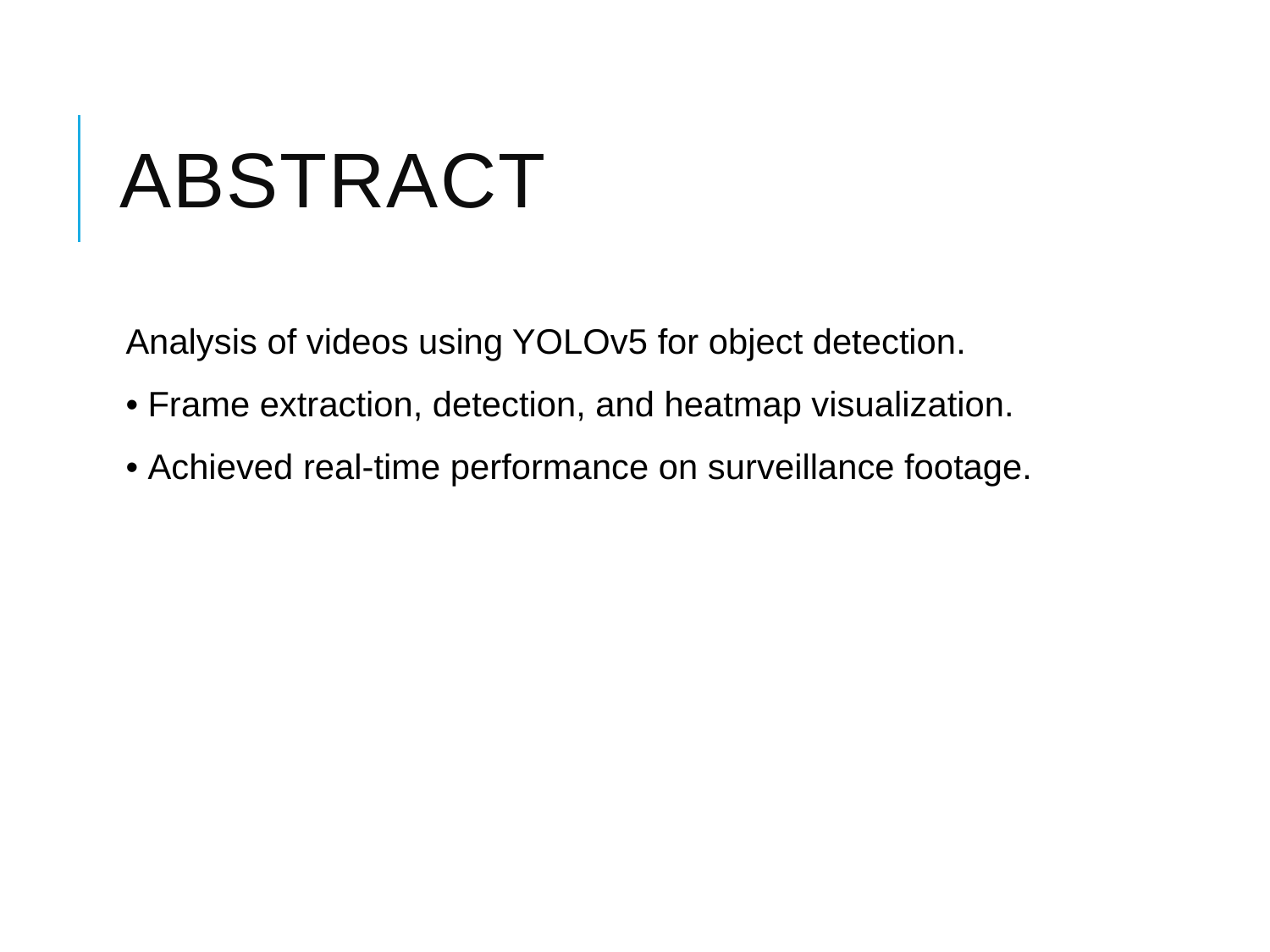

# Abstract
Analysis of videos using YOLOv5 for object detection.
• Frame extraction, detection, and heatmap visualization.
• Achieved real-time performance on surveillance footage.